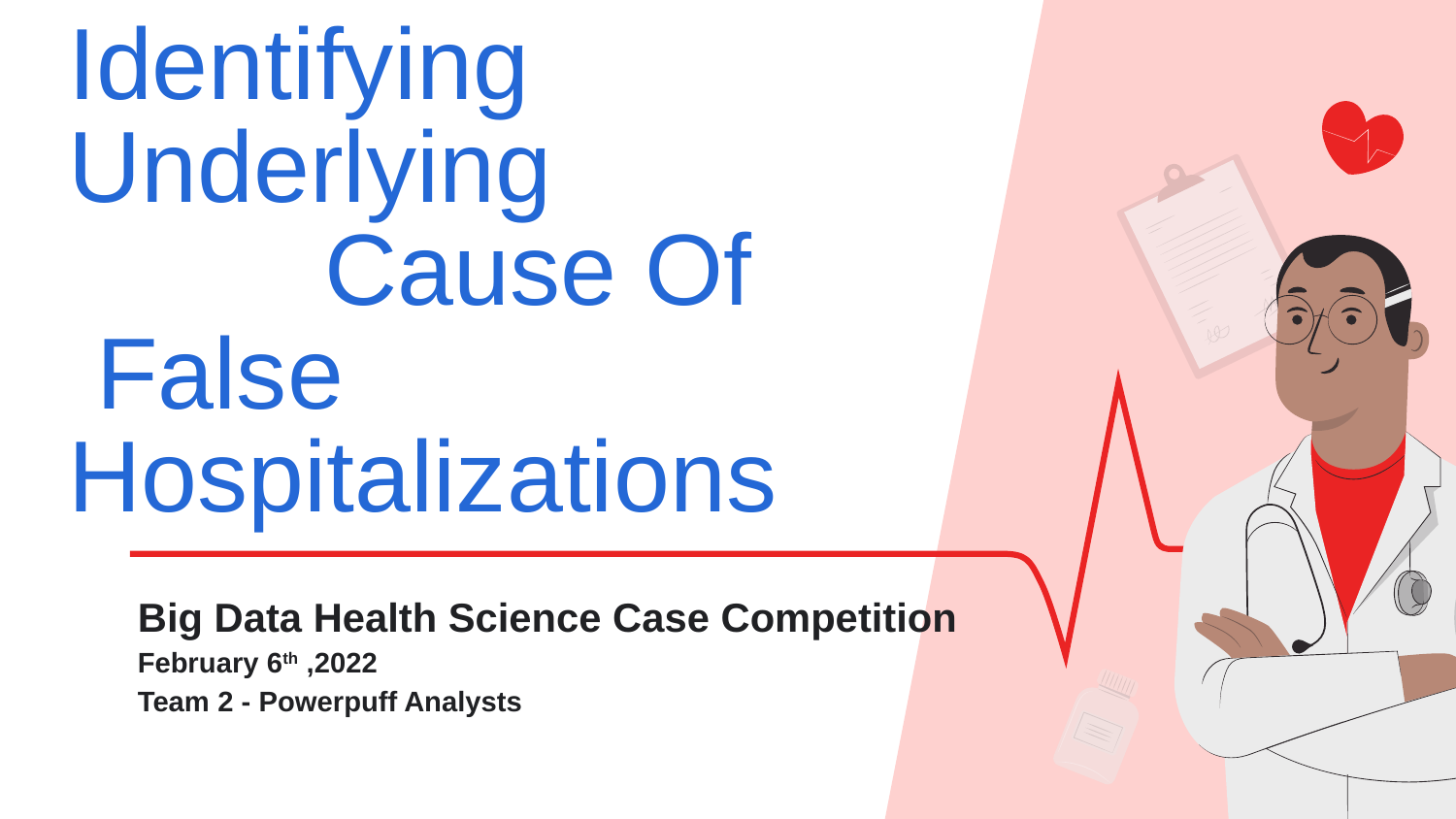

# Identifying Underlying
 Cause Of
 False Hospitalizations
Big Data Health Science Case Competition
February 6th ,2022
Team 2 - Powerpuff Analysts